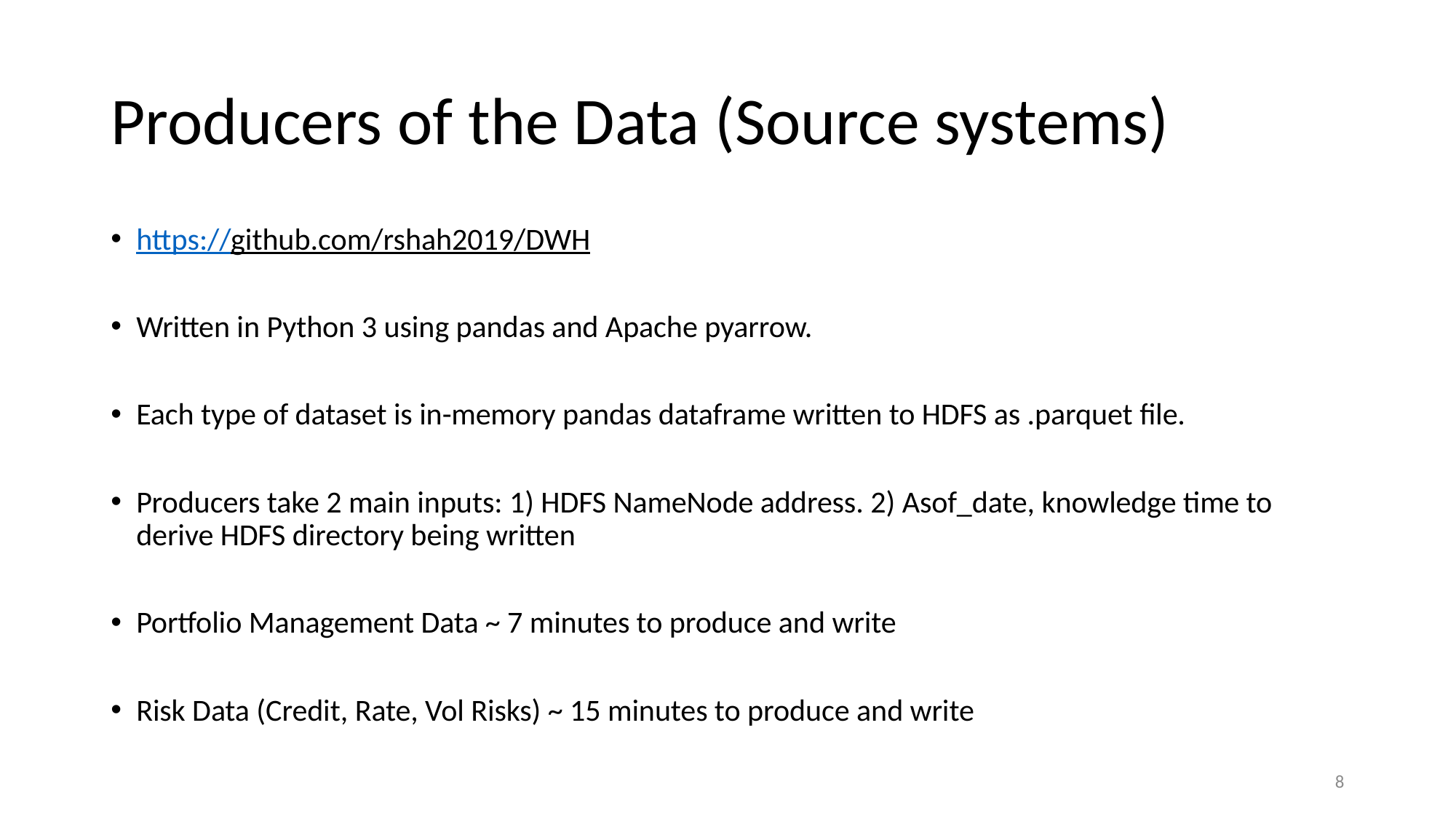

# Producers of the Data (Source systems)
https://github.com/rshah2019/DWH

Written in Python 3 using pandas and Apache pyarrow.

Each type of dataset is in-memory pandas dataframe written to HDFS as .parquet file.

Producers take 2 main inputs: 1) HDFS NameNode address. 2) Asof_date, knowledge time to derive HDFS directory being written

Portfolio Management Data ~ 7 minutes to produce and write

Risk Data (Credit, Rate, Vol Risks) ~ 15 minutes to produce and write
8